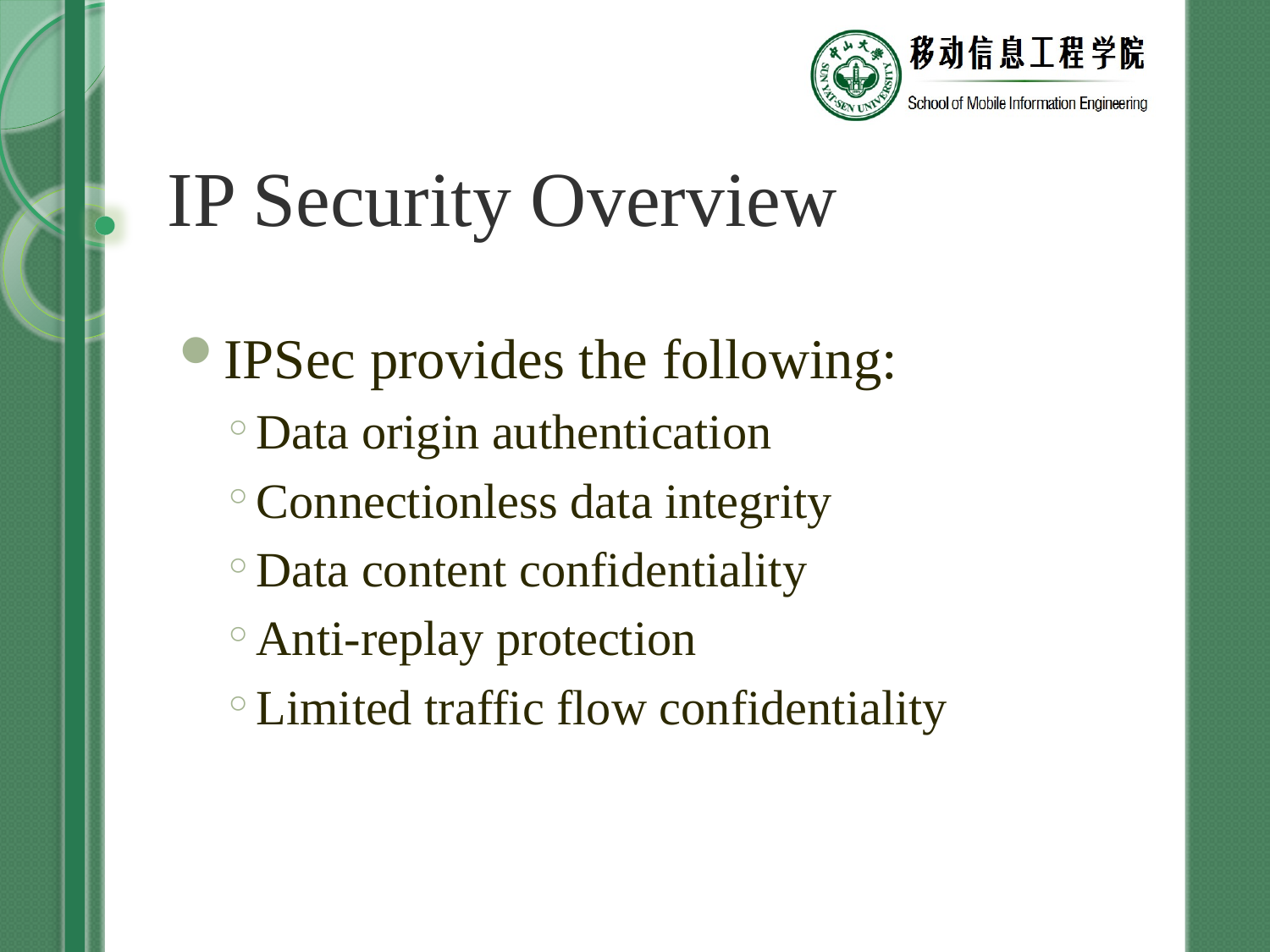

# IP Security Overview
IPSec provides the following:
Data origin authentication
Connectionless data integrity
Data content confidentiality
Anti-replay protection
Limited traffic flow confidentiality